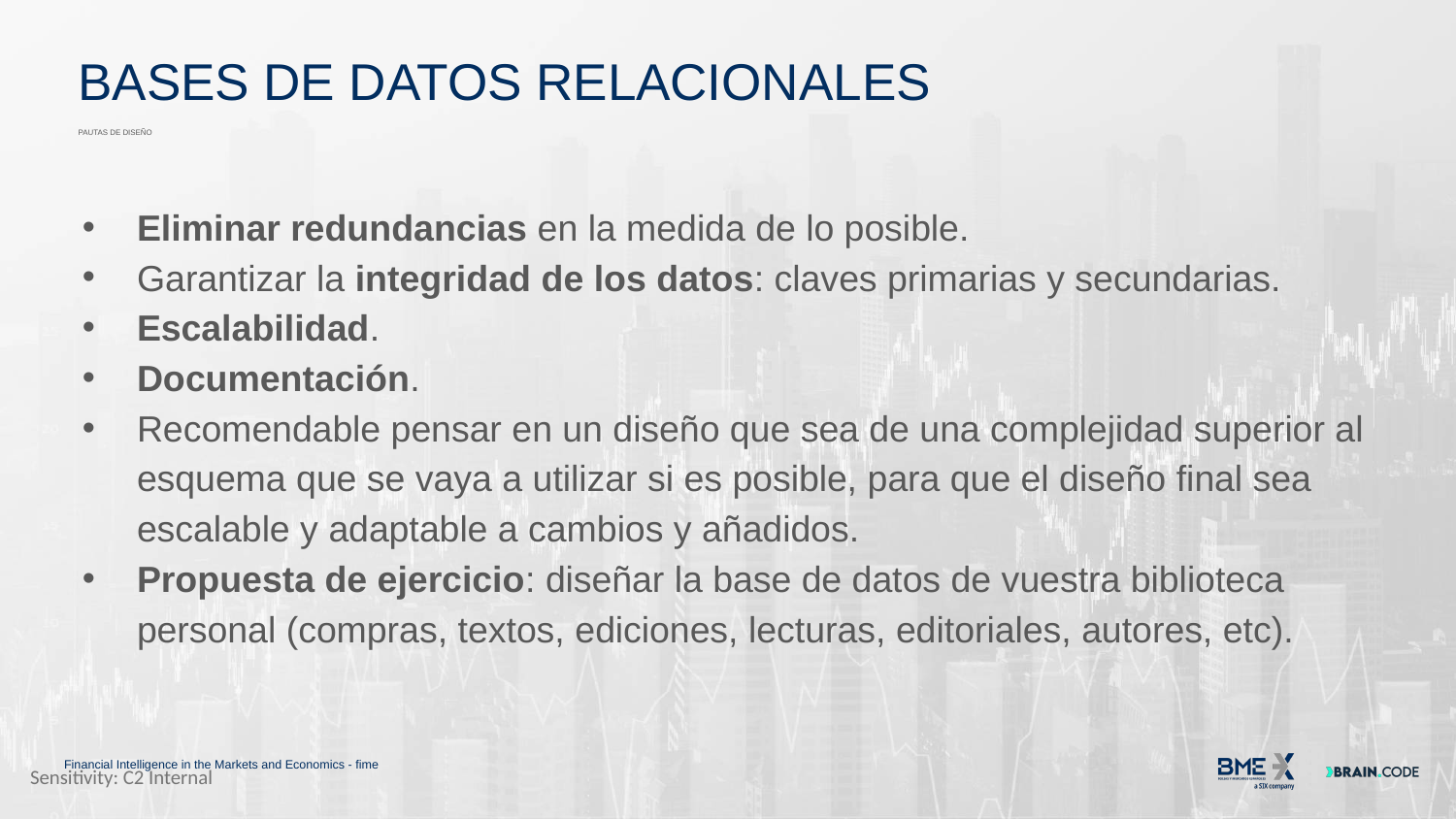

# BASES DE DATOS RELACIONALES
PAUTAS DE DISEÑO
Eliminar redundancias en la medida de lo posible.
Garantizar la integridad de los datos: claves primarias y secundarias.
Escalabilidad.
Documentación.
Recomendable pensar en un diseño que sea de una complejidad superior al esquema que se vaya a utilizar si es posible, para que el diseño final sea escalable y adaptable a cambios y añadidos.
Propuesta de ejercicio: diseñar la base de datos de vuestra biblioteca personal (compras, textos, ediciones, lecturas, editoriales, autores, etc).